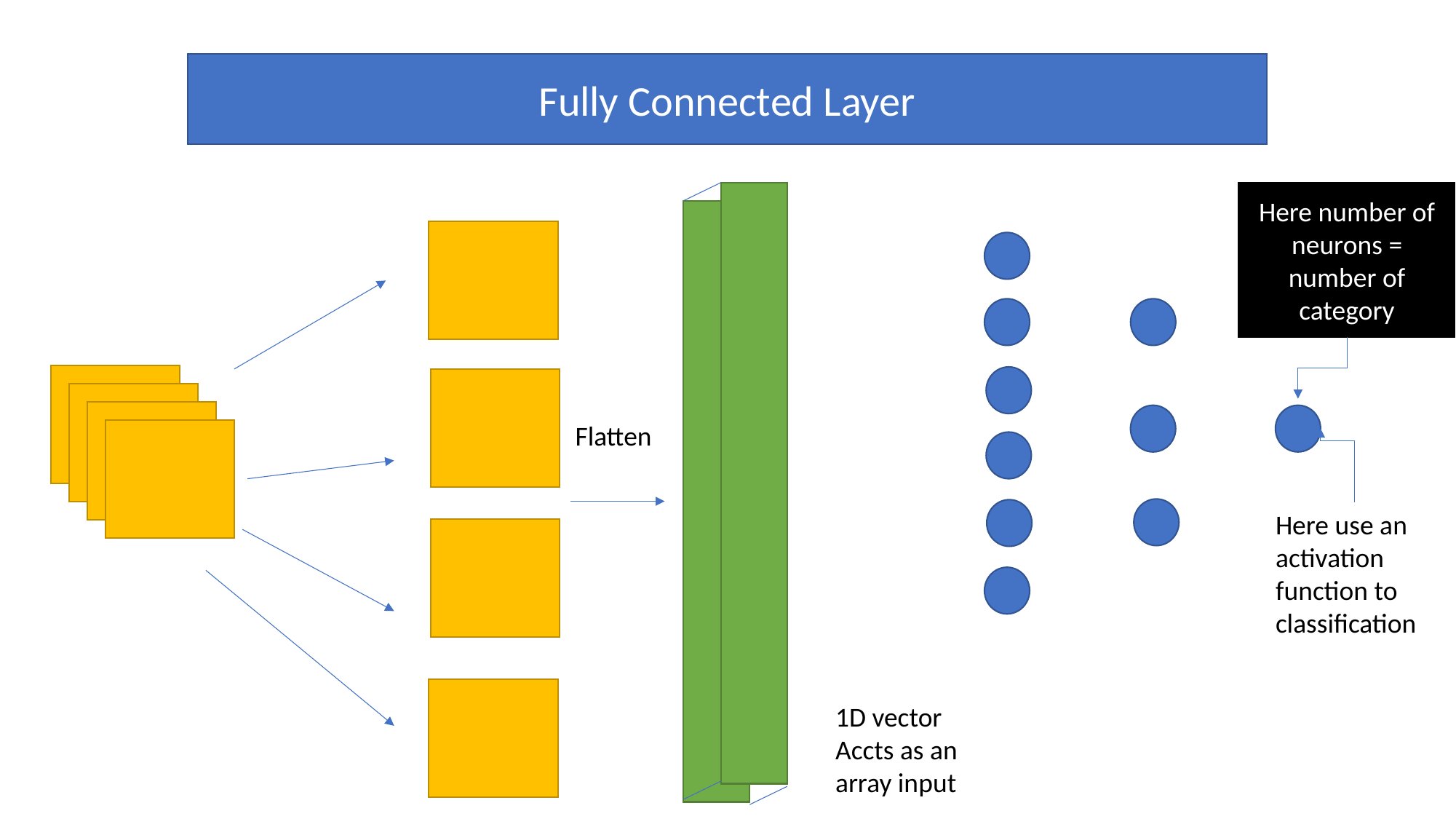

Fully Connected Layer

Here number of neurons = number of category

Flatten

Here use an activation function to classification

1D vector
Accts as an array input